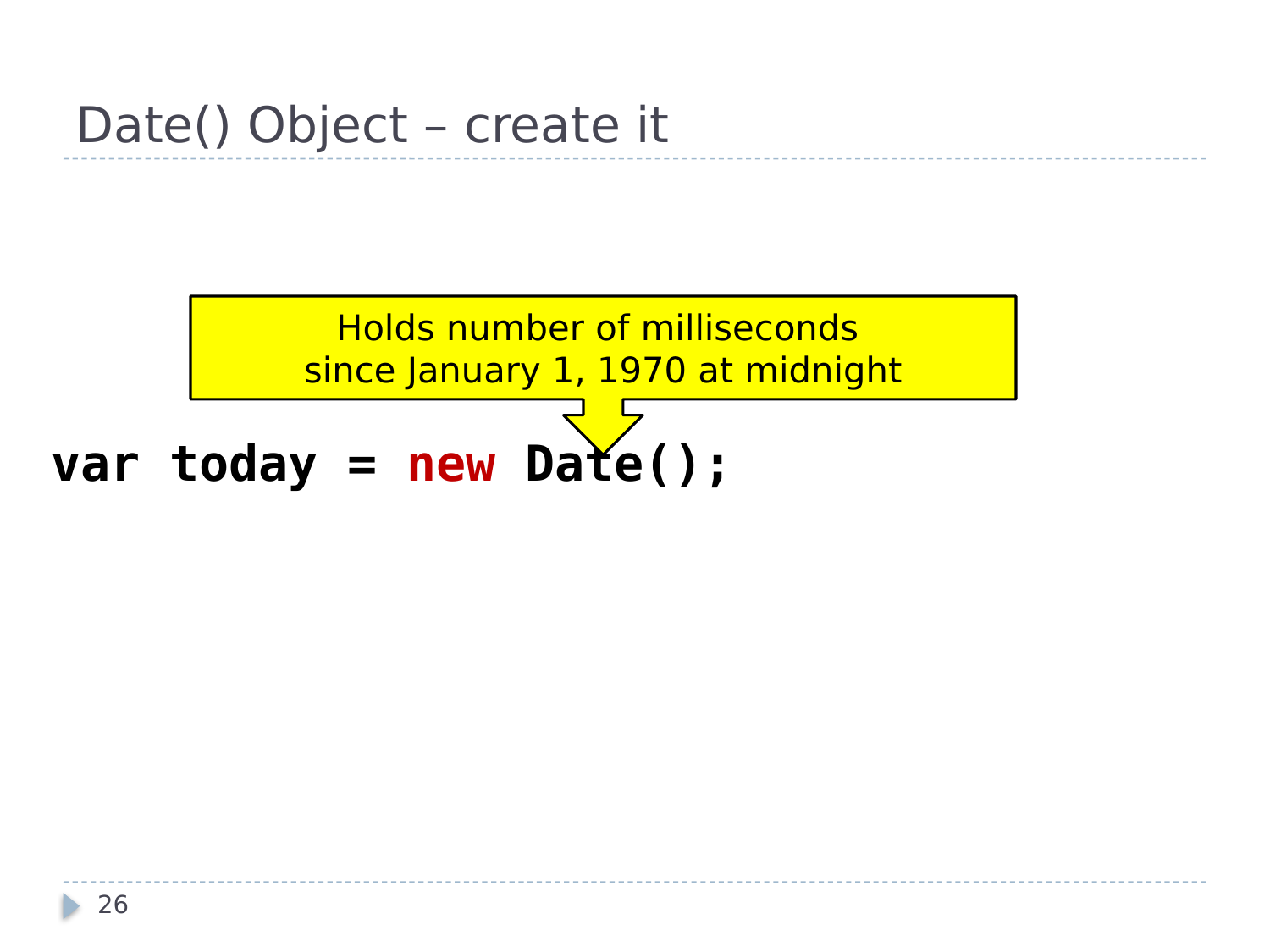

# Date() Object – create it

var today = new Date();
Holds number of milliseconds
since January 1, 1970 at midnight
26